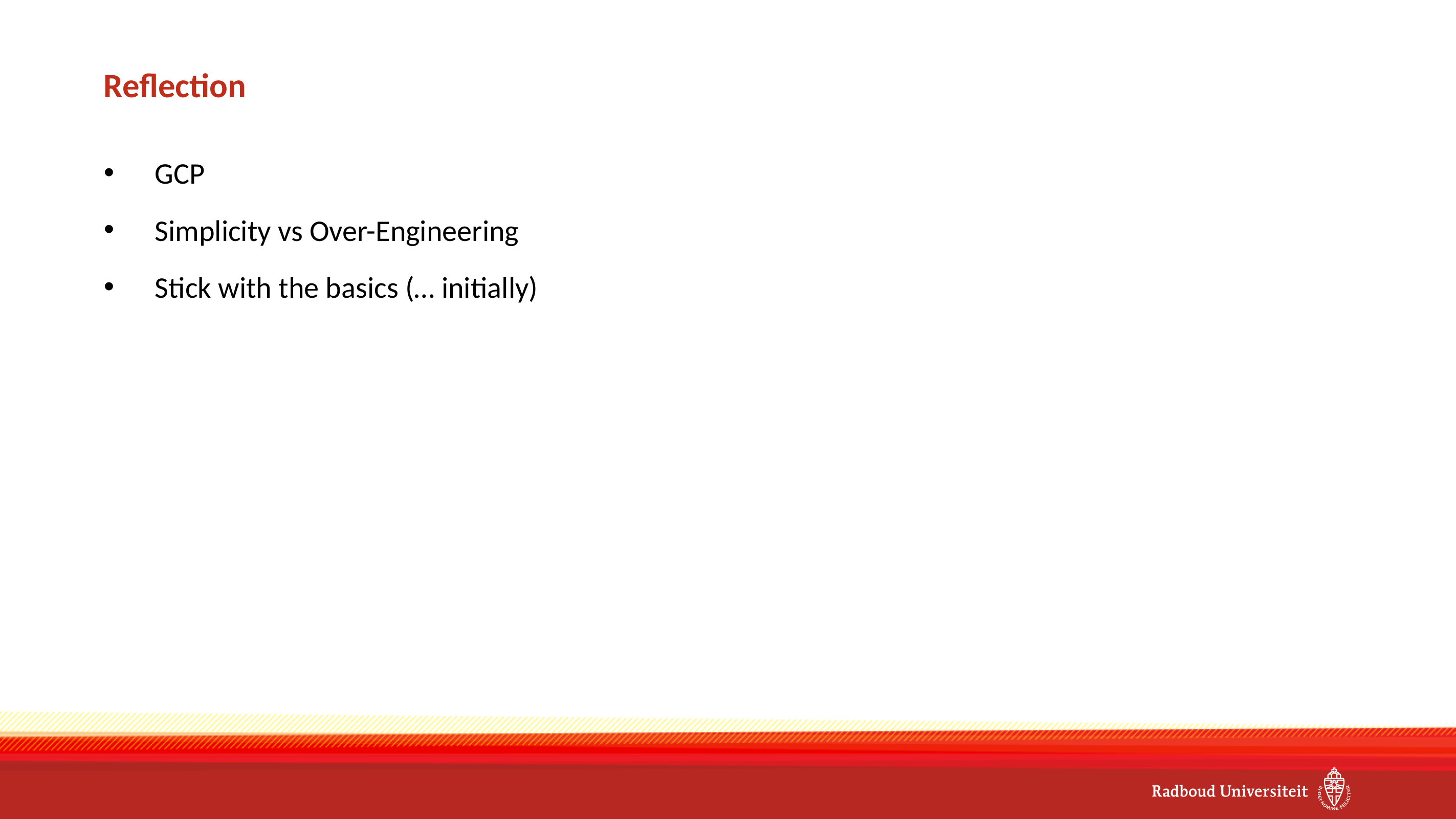

# Reflection
GCP
Simplicity vs Over-Engineering
Stick with the basics (… initially)